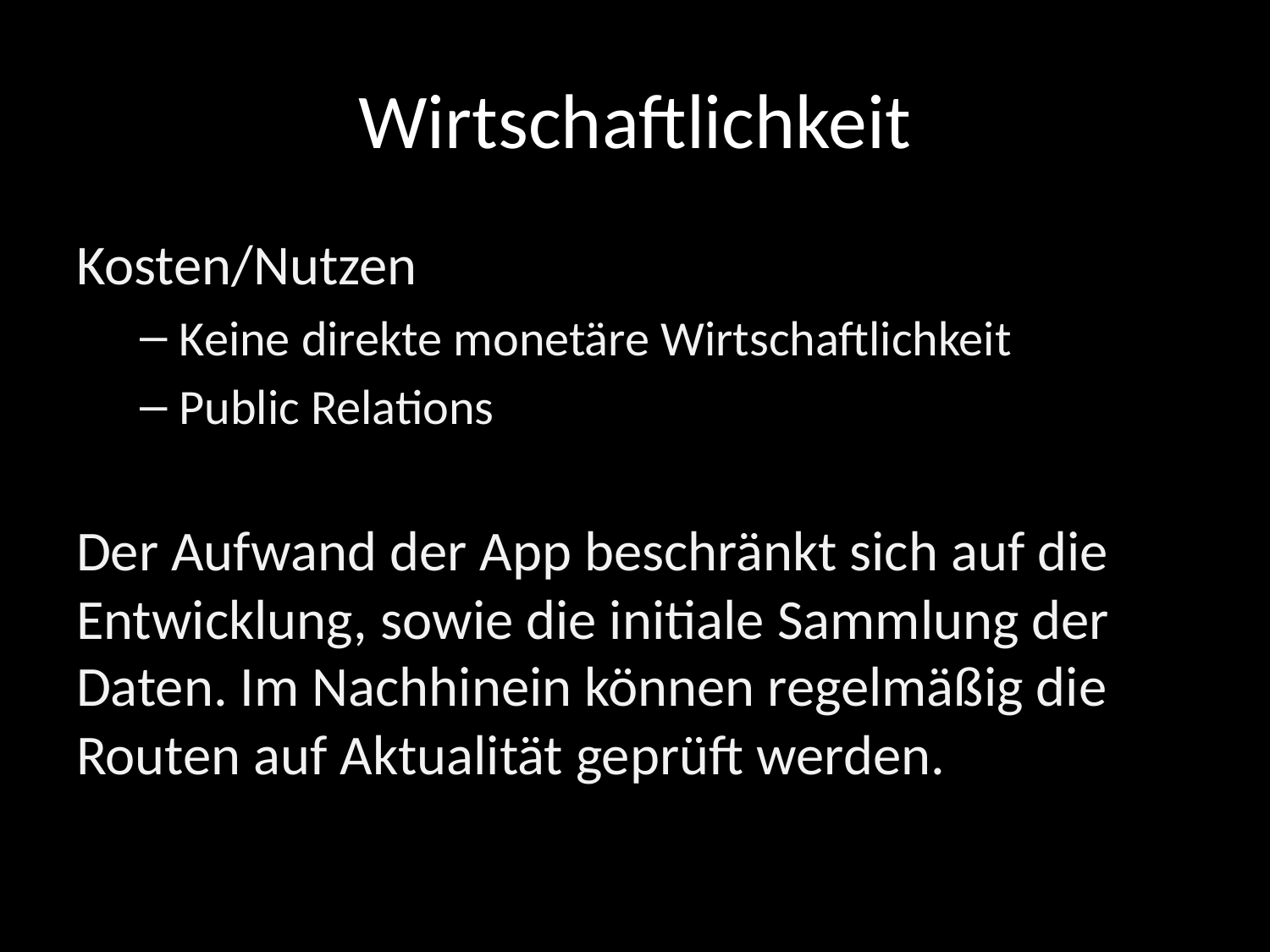

# Wirtschaftlichkeit
Kosten/Nutzen
Keine direkte monetäre Wirtschaftlichkeit
Public Relations

Der Aufwand der App beschränkt sich auf die Entwicklung, sowie die initiale Sammlung der Daten. Im Nachhinein können regelmäßig die Routen auf Aktualität geprüft werden.